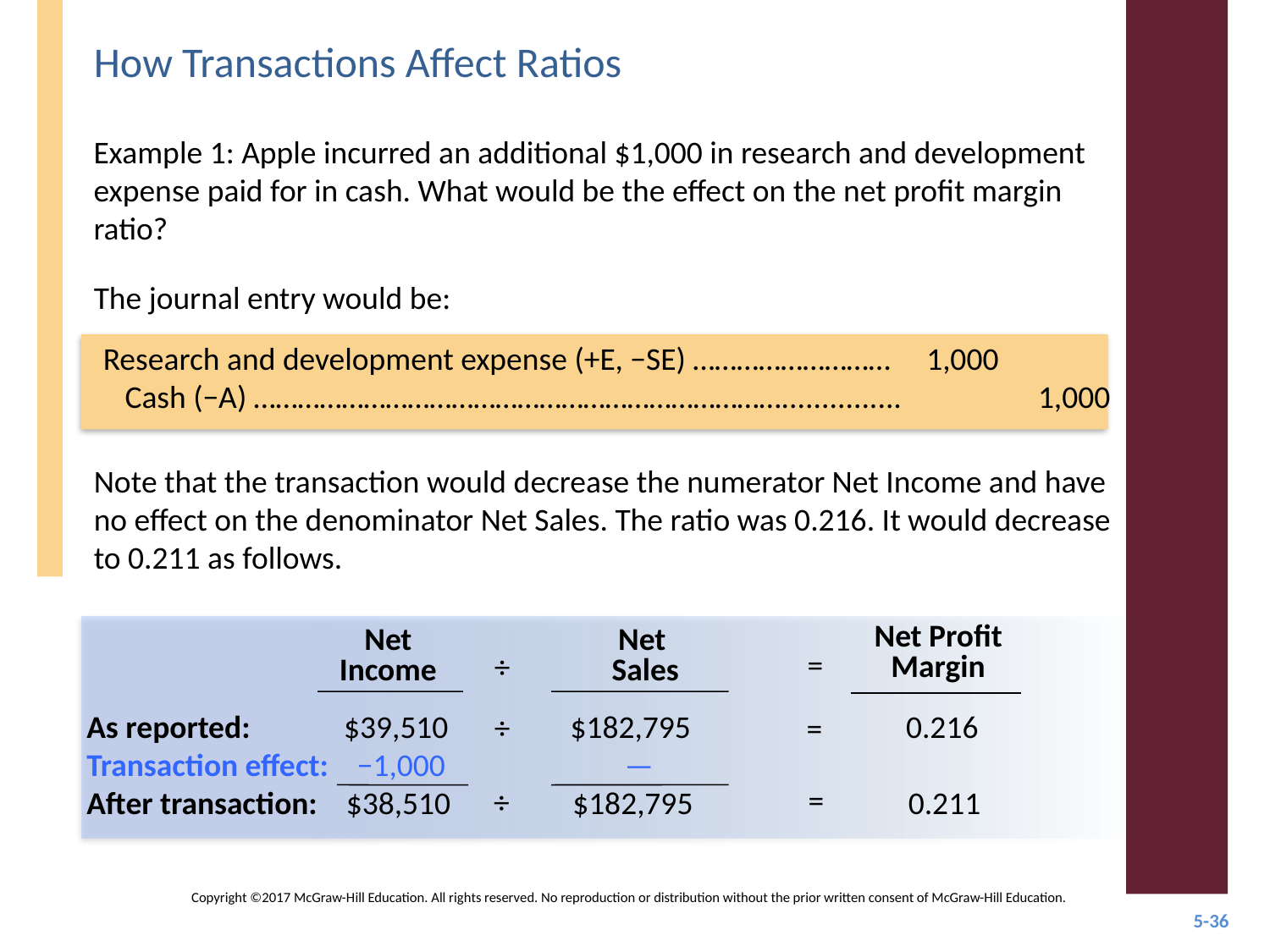

# How Transactions Affect Ratios
Example 1: Apple incurred an additional $1,000 in research and development expense paid for in cash. What would be the effect on the net profit margin ratio?
The journal entry would be:
Research and development expense (+E, −SE) ………………………     1,000
   Cash (−A) ………………………………………………………………...............                   1,000

Note that the transaction would decrease the numerator Net Income and have no effect on the denominator Net Sales. The ratio was 0.216. It would decrease to 0.211 as follows.

Net Profit
Margin

Net
Income
Net
Sales

=
÷
As reported:             $39,510                 $182,795                              0.216
Transaction effect:    −1,000                         —
After transaction:    $38,510                 $182,795                              0.211
÷
=
=
÷
Copyright ©2017 McGraw-Hill Education. All rights reserved. No reproduction or distribution without the prior written consent of McGraw-Hill Education.